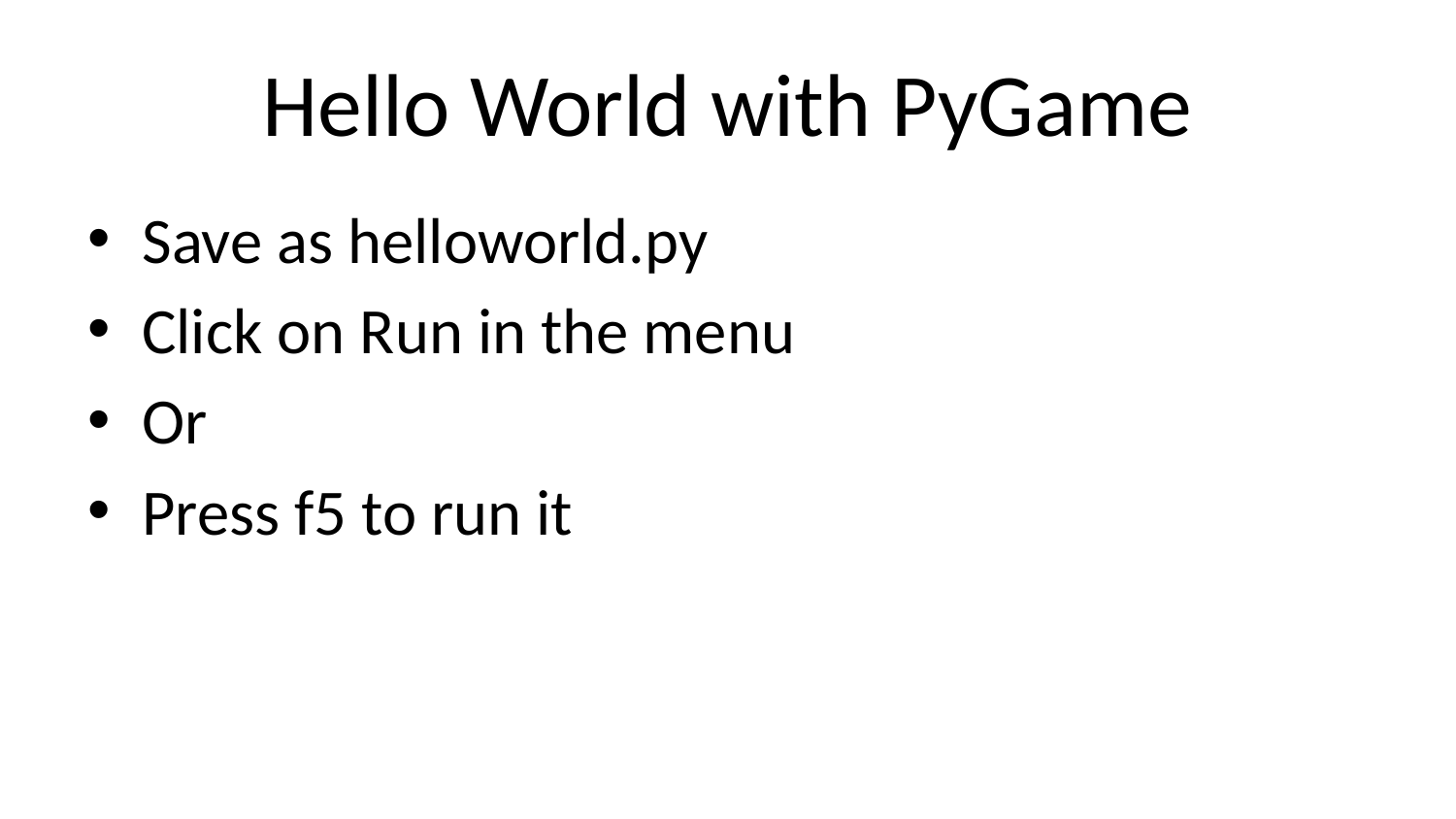

# Hello World with PyGame
Save as helloworld.py
Click on Run in the menu
Or
Press f5 to run it